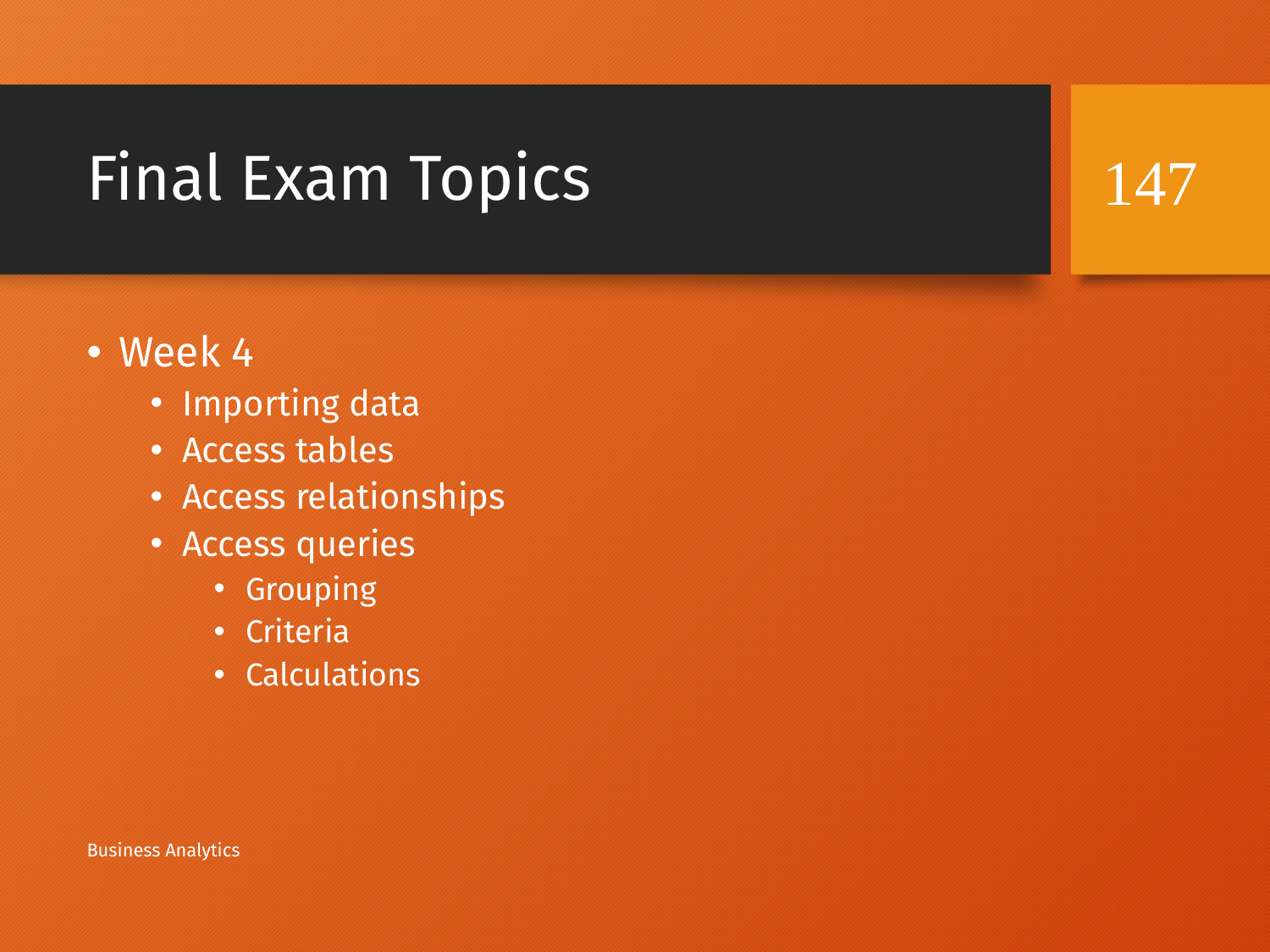

# Final Exam Topics
147
Week 4
Importing data
Access tables
Access relationships
Access queries
Grouping
Criteria
Calculations
Business Analytics